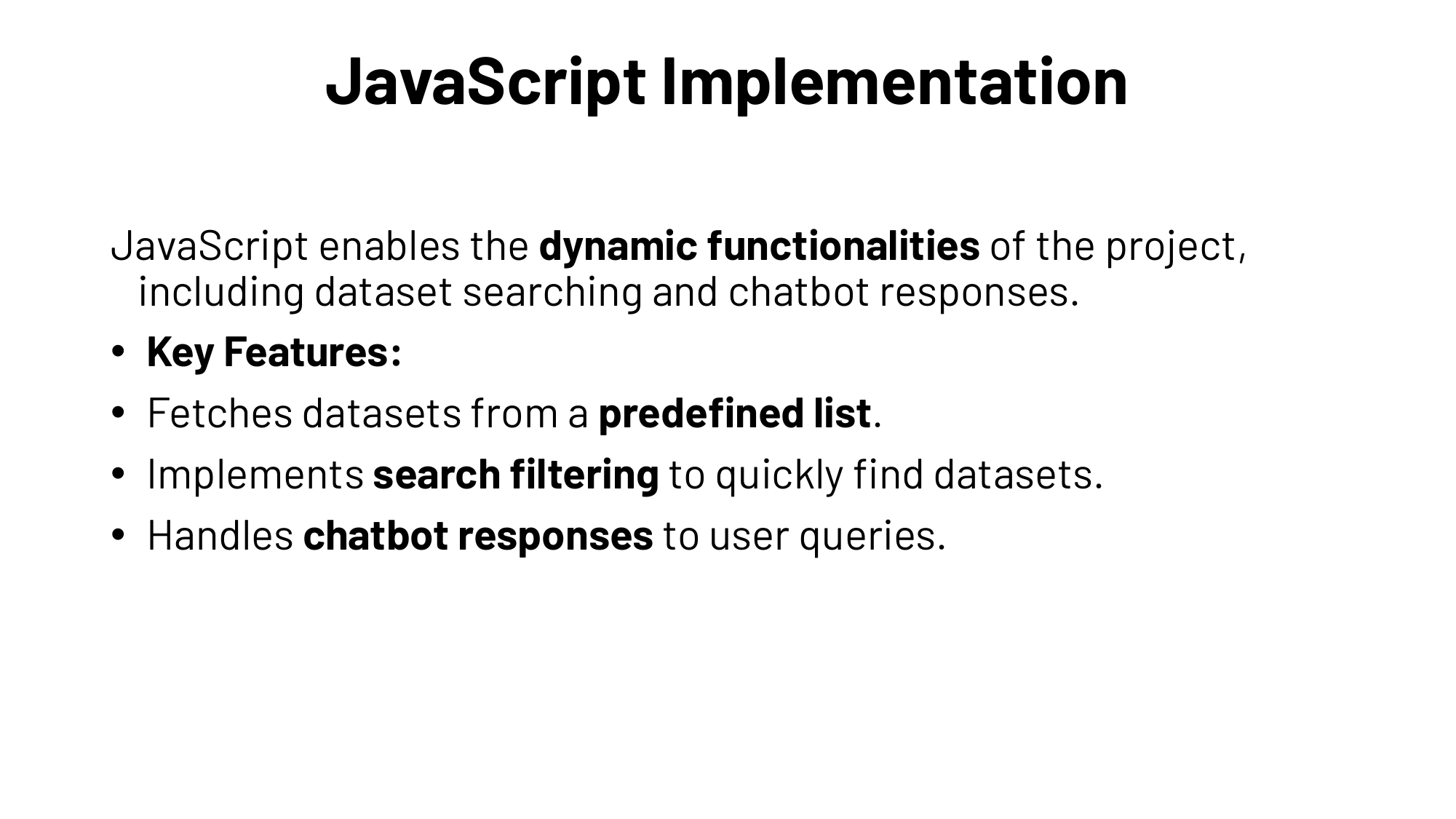

# JavaScript Implementation
JavaScript enables the dynamic functionalities of the project, including dataset searching and chatbot responses.
 Key Features:
 Fetches datasets from a predefined list.
 Implements search filtering to quickly find datasets.
 Handles chatbot responses to user queries.